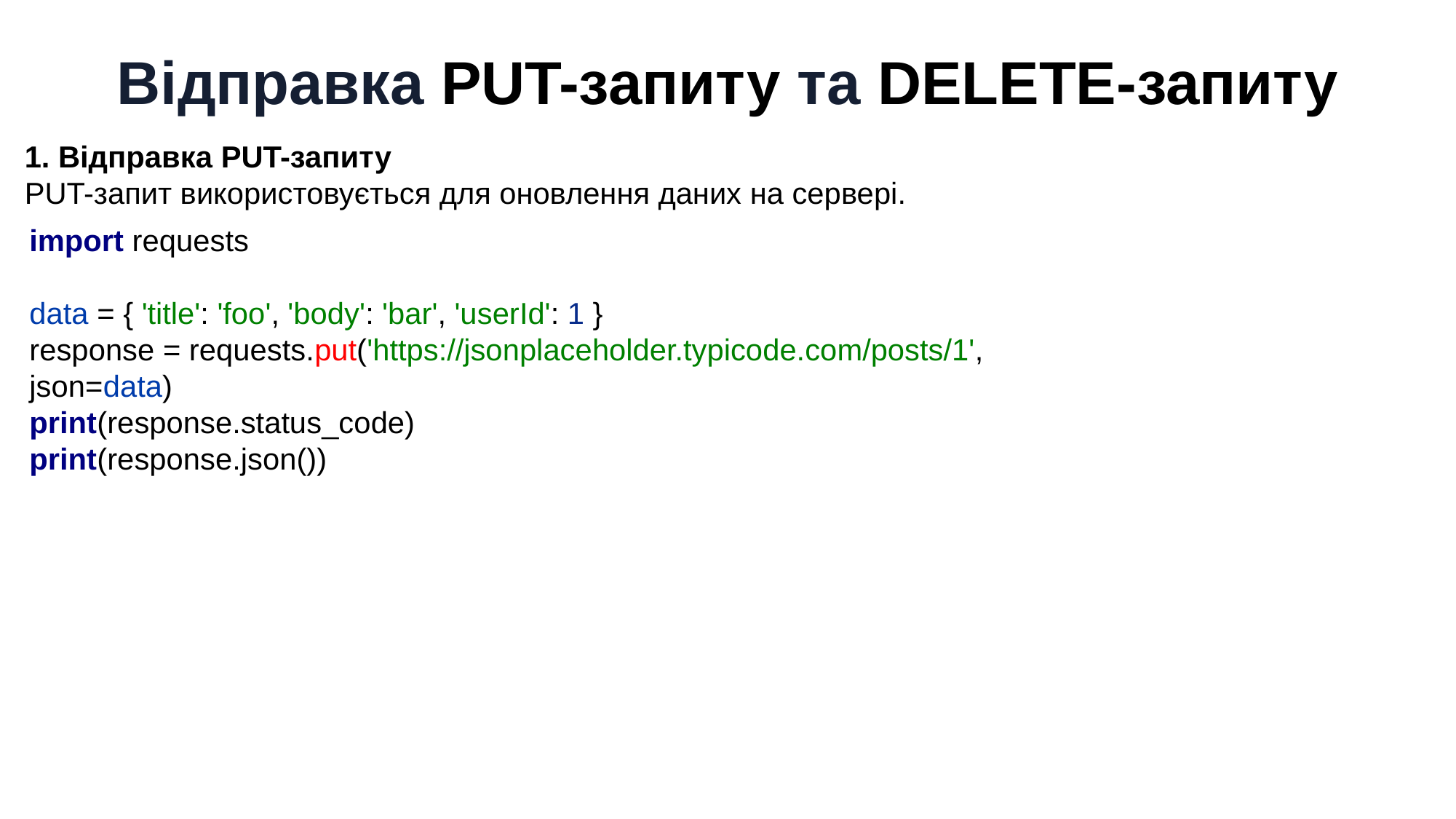

Відправка PUT-запиту та DELETE-запиту
1. Відправка PUT-запиту
PUT-запит використовується для оновлення даних на сервері.
import requests

data = { 'title': 'foo', 'body': 'bar', 'userId': 1 }
response = requests.put('https://jsonplaceholder.typicode.com/posts/1', json=data)
print(response.status_code)
print(response.json())